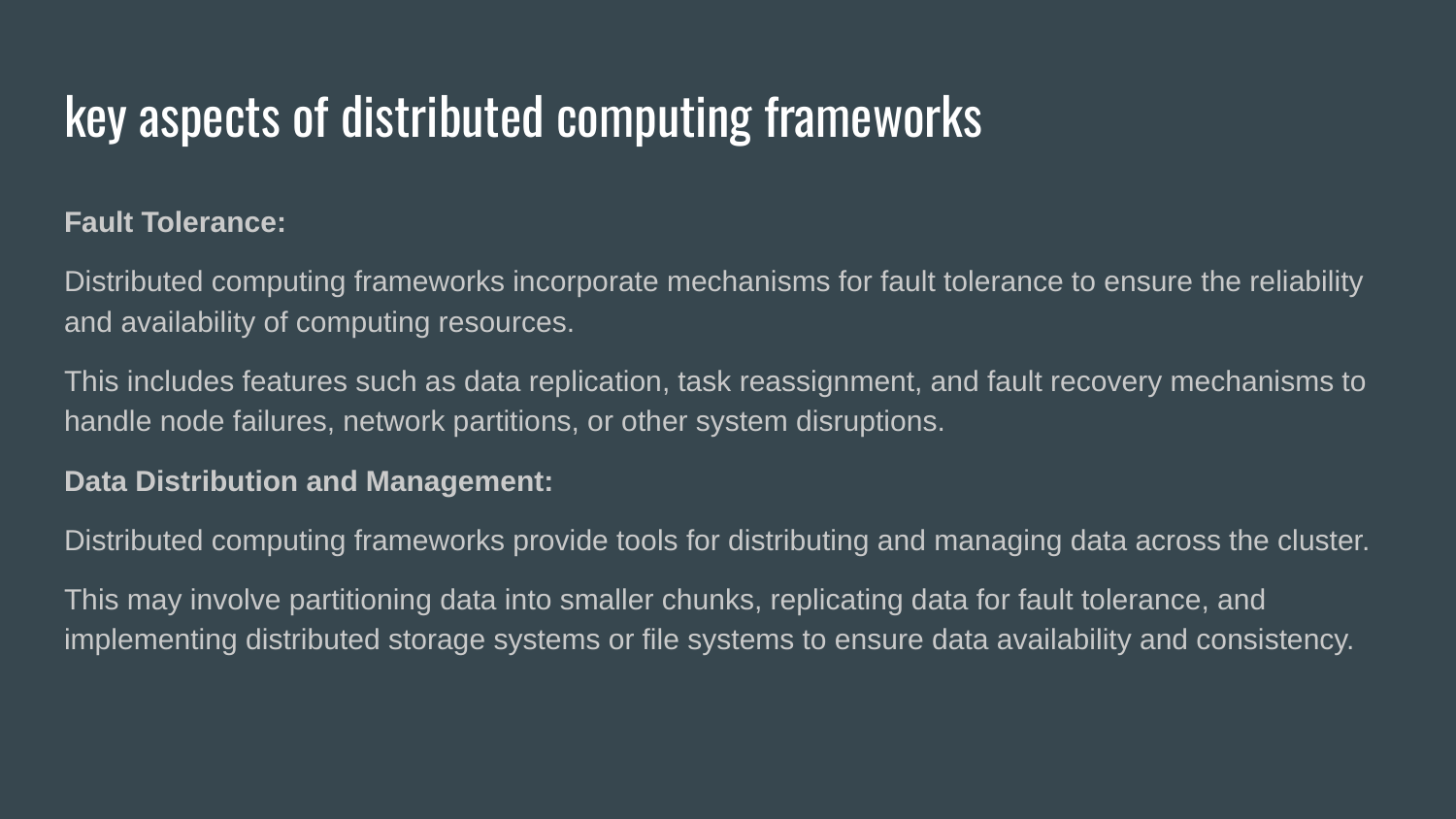

# key aspects of distributed computing frameworks
Fault Tolerance:
Distributed computing frameworks incorporate mechanisms for fault tolerance to ensure the reliability and availability of computing resources.
This includes features such as data replication, task reassignment, and fault recovery mechanisms to handle node failures, network partitions, or other system disruptions.
Data Distribution and Management:
Distributed computing frameworks provide tools for distributing and managing data across the cluster.
This may involve partitioning data into smaller chunks, replicating data for fault tolerance, and implementing distributed storage systems or file systems to ensure data availability and consistency.